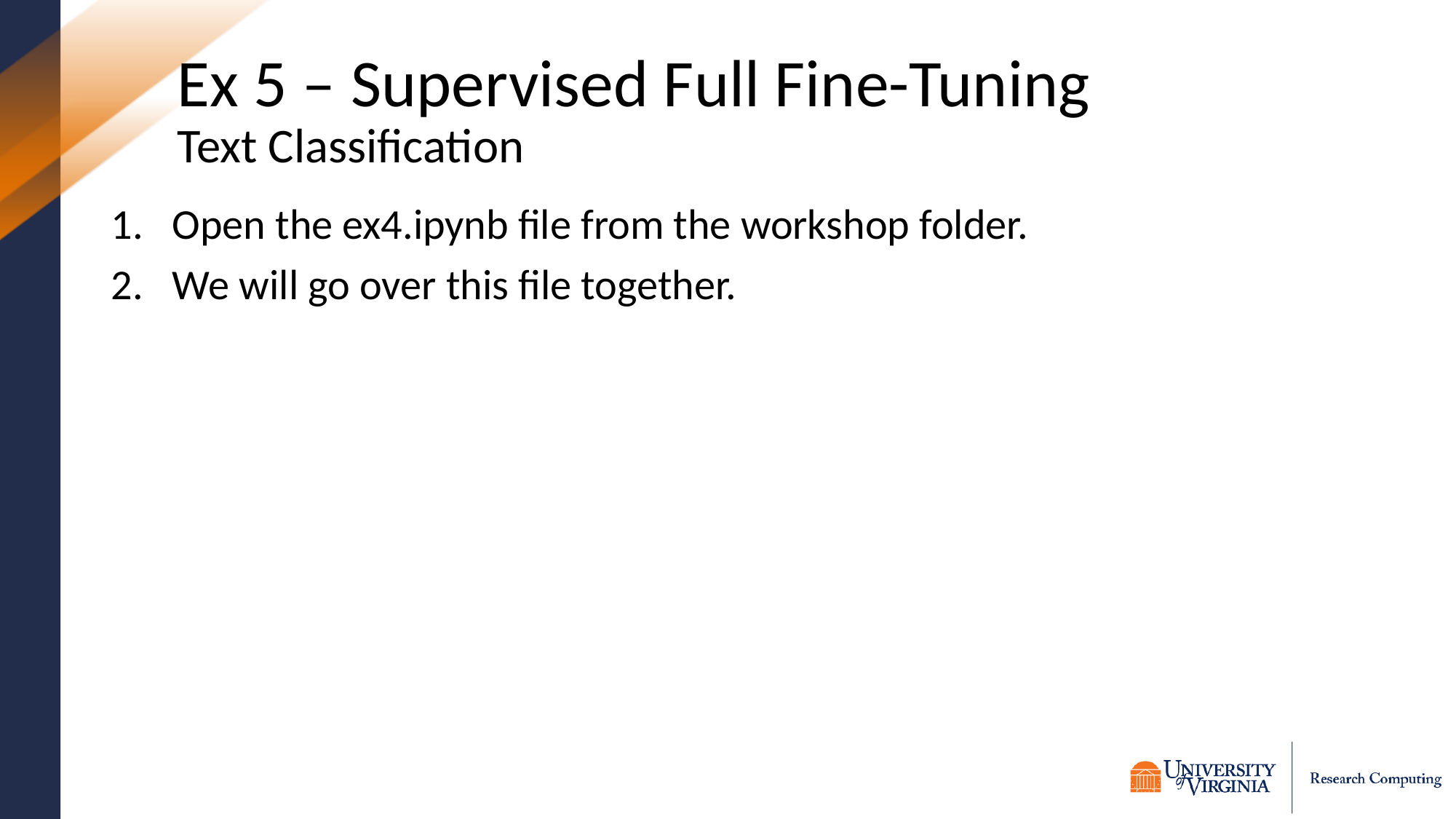

# Ex 5 – Supervised Full Fine-Tuning Text Classification
Open the ex4.ipynb file from the workshop folder.
We will go over this file together.